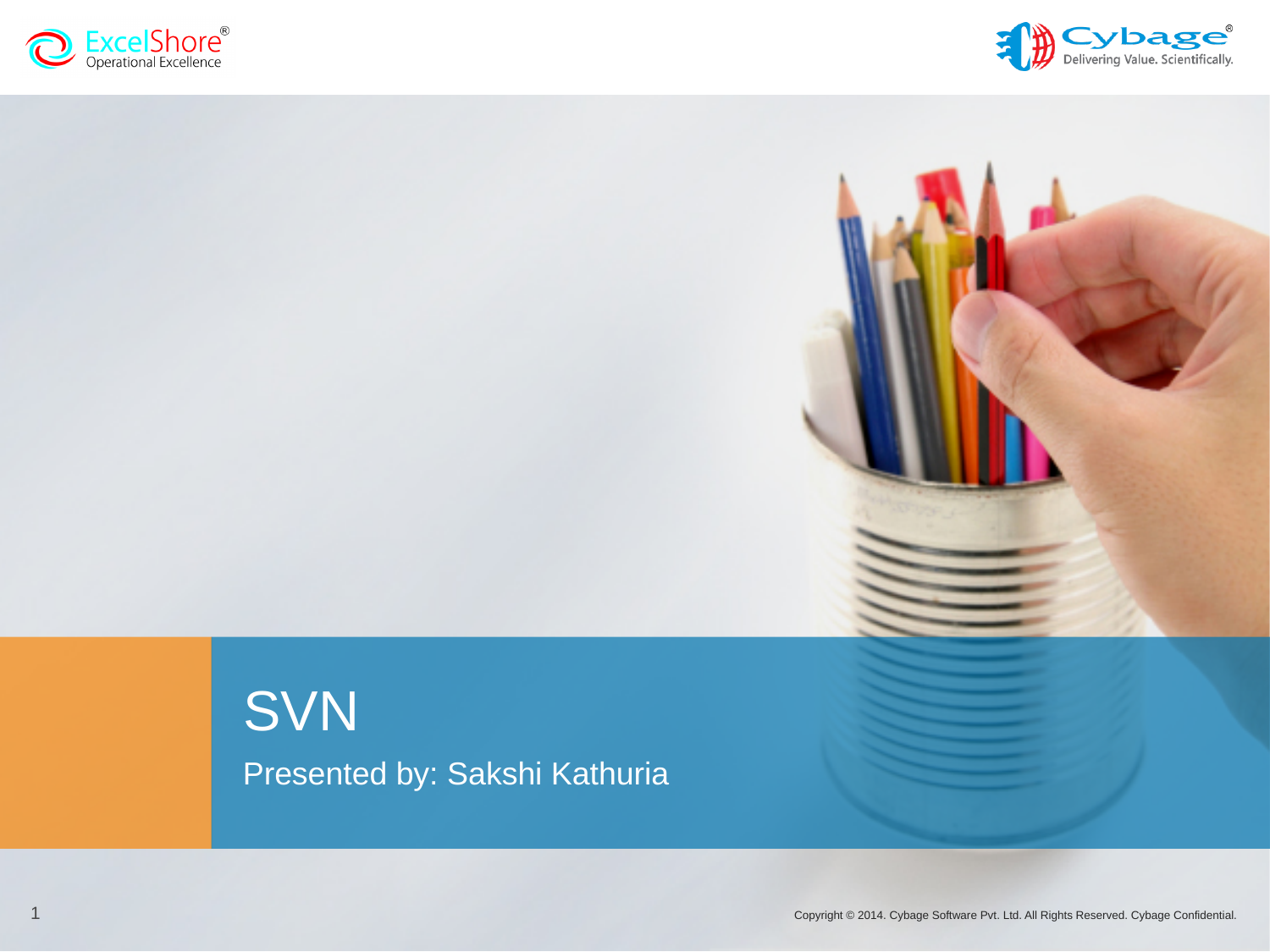

# SVN
Presented by: Sakshi Kathuria
1